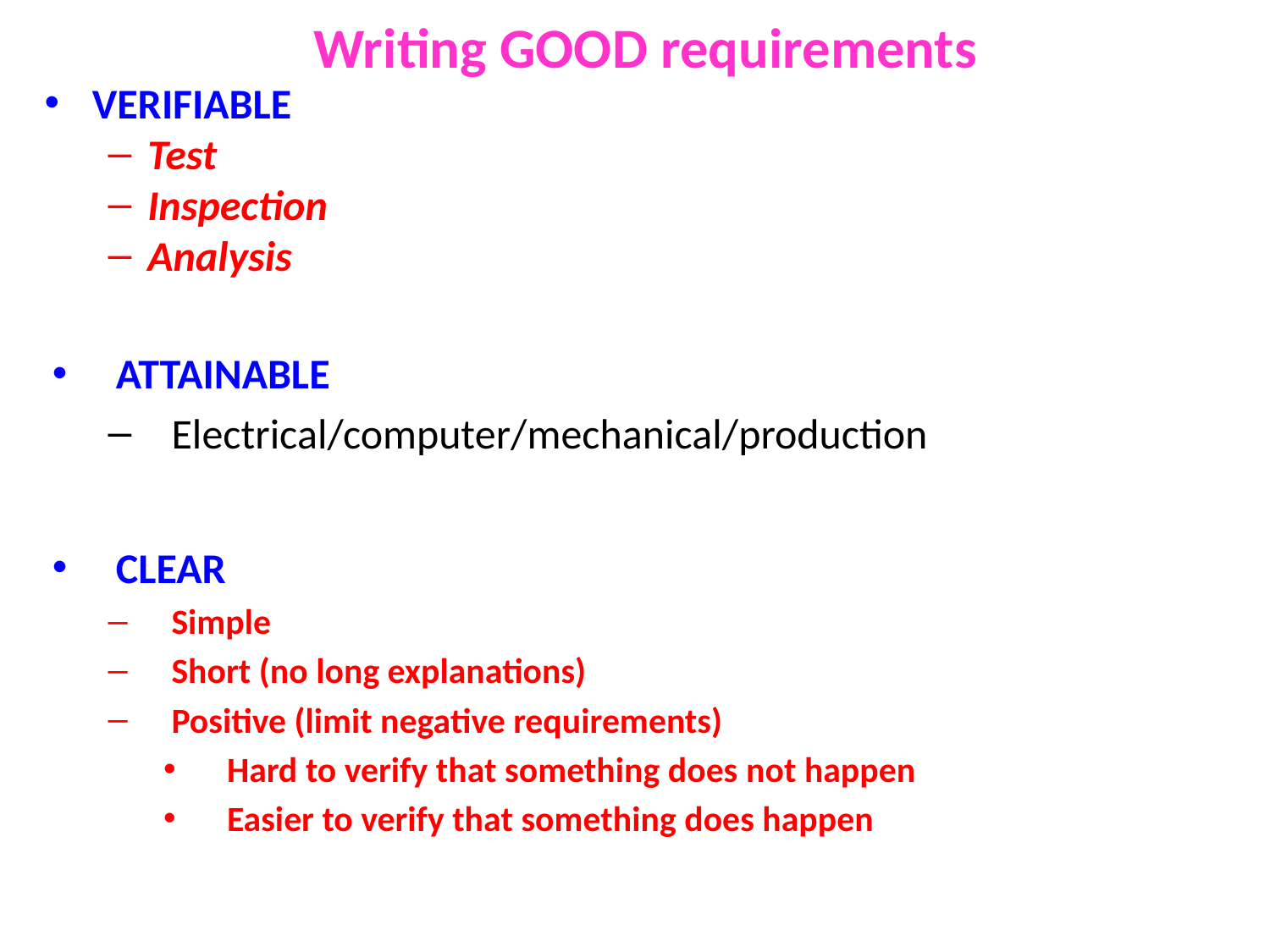

# Writing GOOD requirements
VERIFIABLE
Test
Inspection
Analysis

ATTAINABLE
Electrical/computer/mechanical/production

CLEAR
Simple
Short (no long explanations)
Positive (limit negative requirements)
Hard to verify that something does not happen
Easier to verify that something does happen